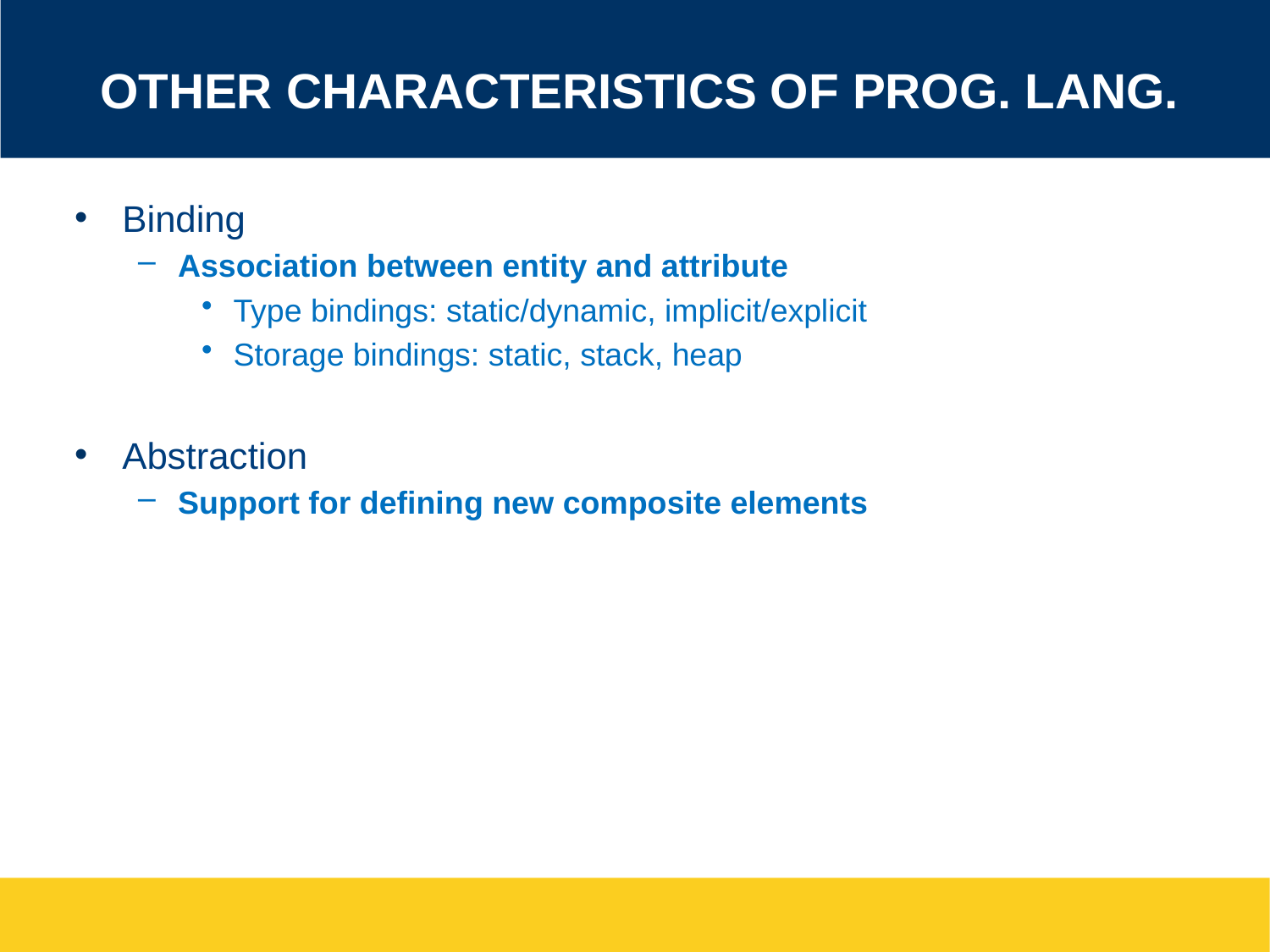

# Other Characteristics of Prog. Lang.
Binding
Association between entity and attribute
Type bindings: static/dynamic, implicit/explicit
Storage bindings: static, stack, heap

Abstraction
Support for defining new composite elements